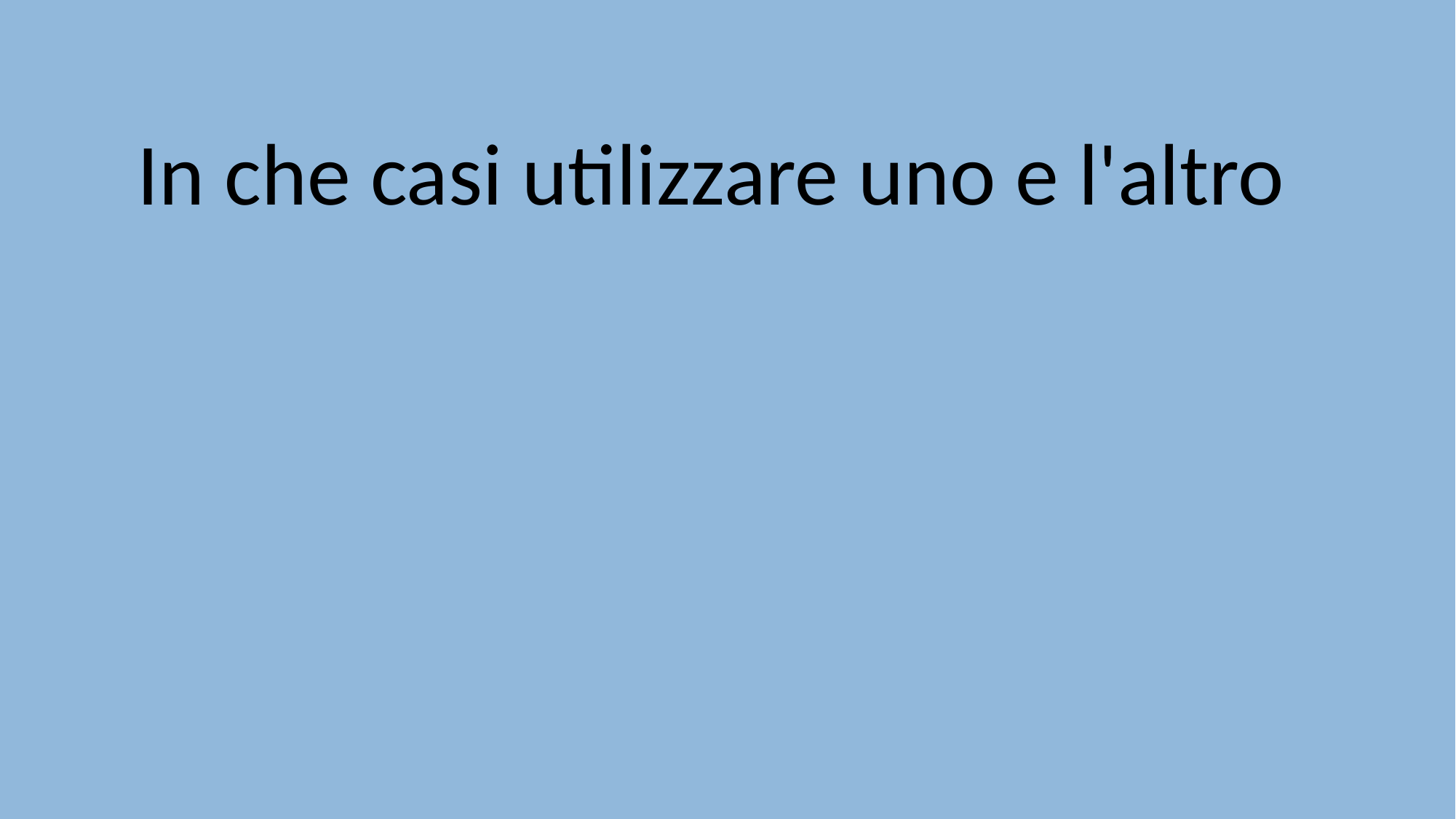

# In che casi utilizzare uno e l'altro